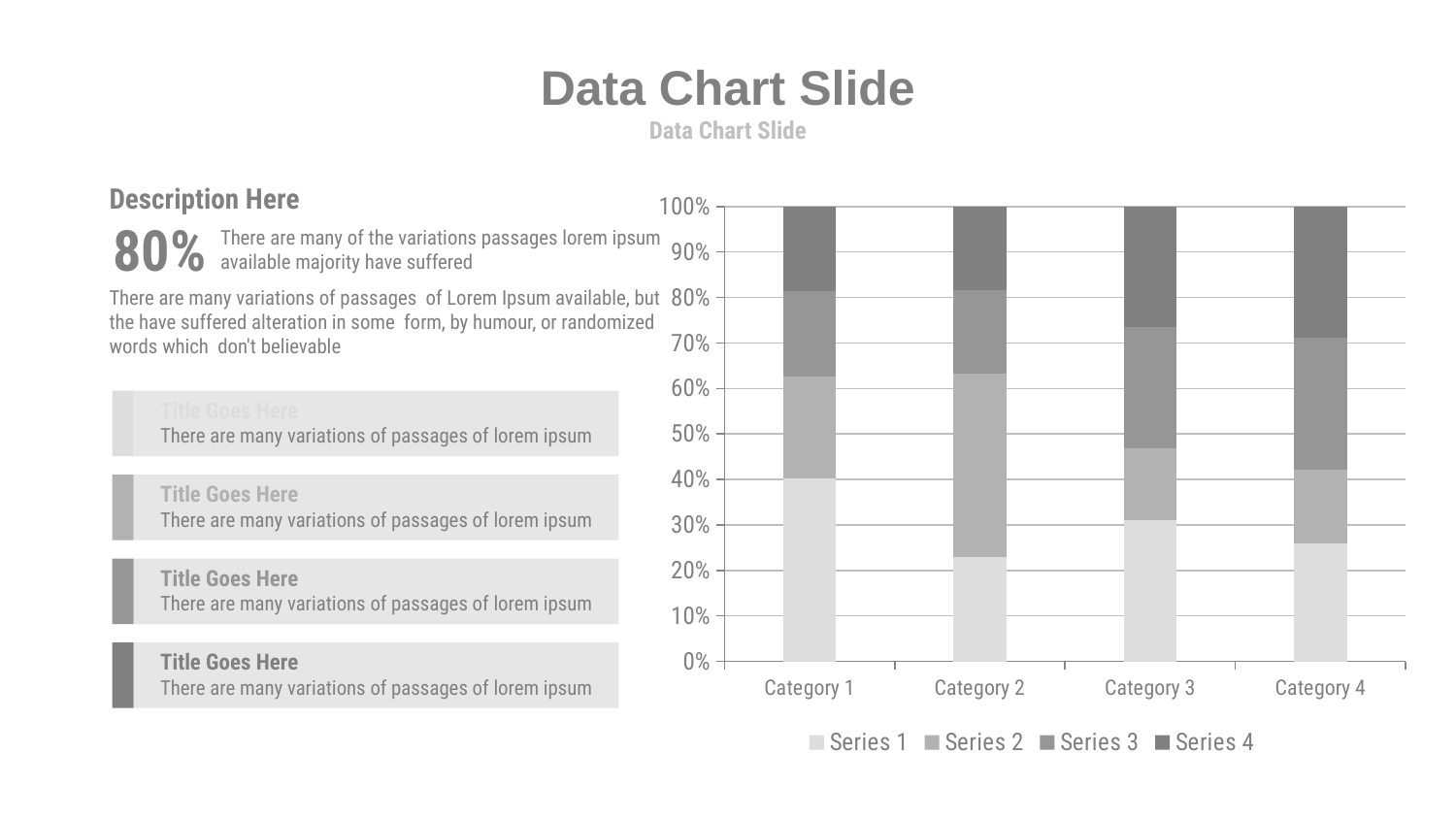

# Data Chart Slide
Data Chart Slide
Description Here
80%
There are many of the variations passages lorem ipsum available majority have suffered
There are many variations of passages  of Lorem Ipsum available, but the have suffered alteration in some  form, by humour, or randomized words which  don't believable

### Chart

| Category | Series 1 | Series 2 | Series 3 | Series 4 |
|---|---|---|---|---|
| Category 1 | 4.3 | 2.4 | 2.0 | 2.0 |
| Category 2 | 2.5 | 4.4 | 2.0 | 2.0 |
| Category 3 | 3.5 | 1.8 | 3.0 | 3.0 |
| Category 4 | 4.5 | 2.8 | 5.0 | 5.0 |
Title Goes Here
There are many variations of passages of lorem ipsum

Title Goes Here
There are many variations of passages of lorem ipsum

Title Goes Here
There are many variations of passages of lorem ipsum

Title Goes Here
There are many variations of passages of lorem ipsum